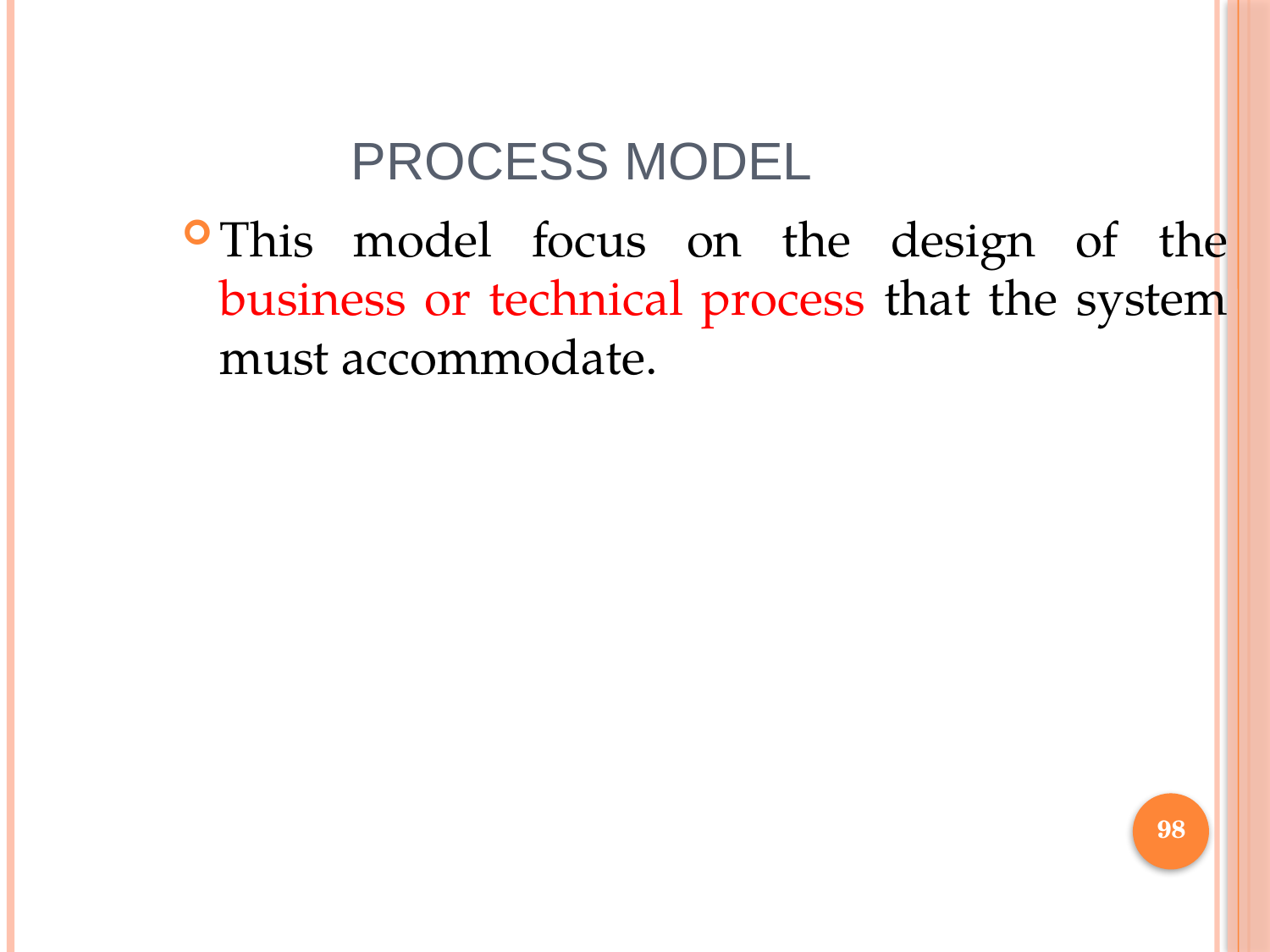

# Process model
This model focus on the design of the business or technical process that the system must accommodate.
98